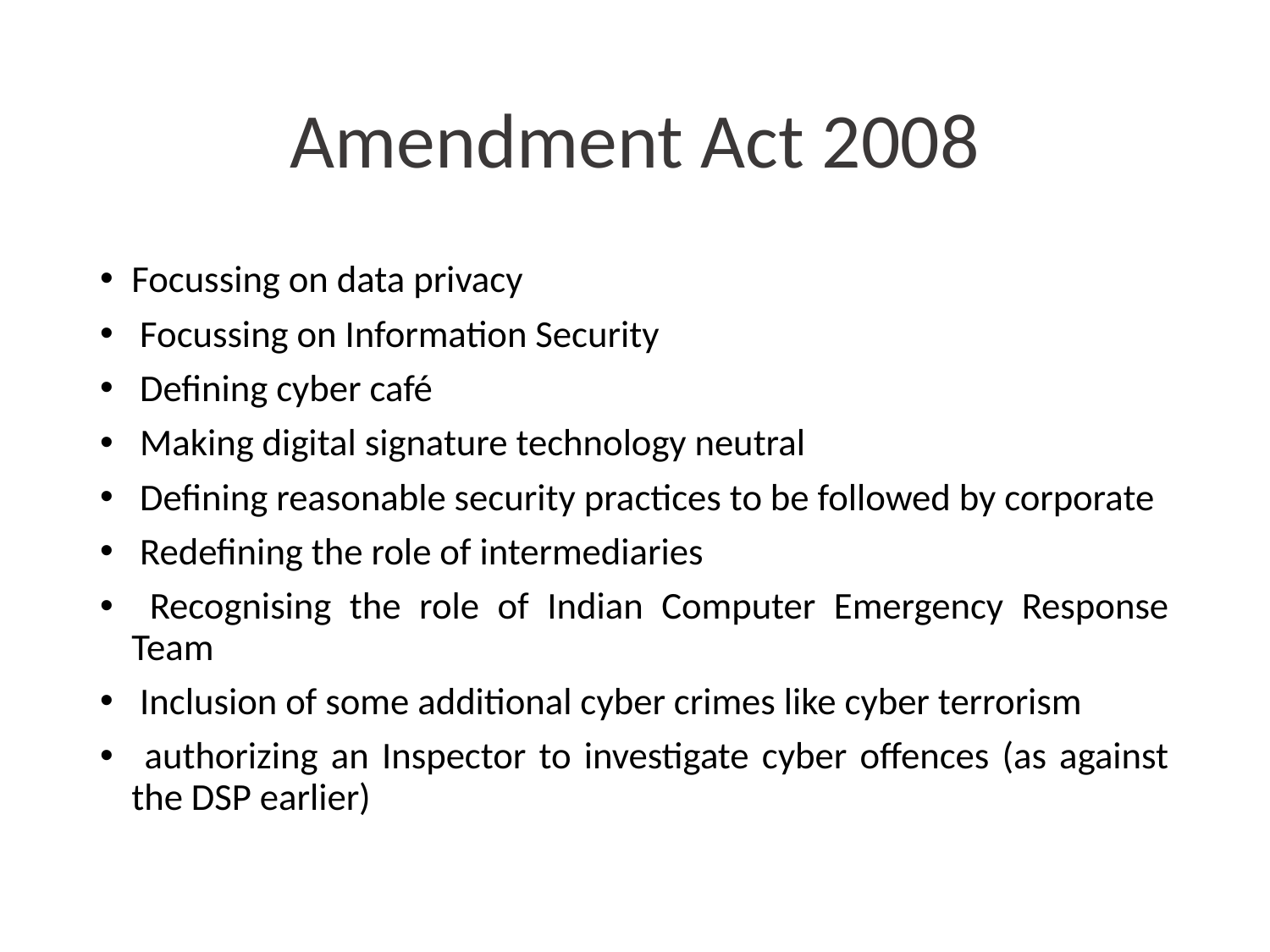

# Amendment Act 2008
Focussing on data privacy
 Focussing on Information Security
 Defining cyber café
 Making digital signature technology neutral
 Defining reasonable security practices to be followed by corporate
 Redefining the role of intermediaries
 Recognising the role of Indian Computer Emergency Response Team
 Inclusion of some additional cyber crimes like cyber terrorism
 authorizing an Inspector to investigate cyber offences (as against the DSP earlier)